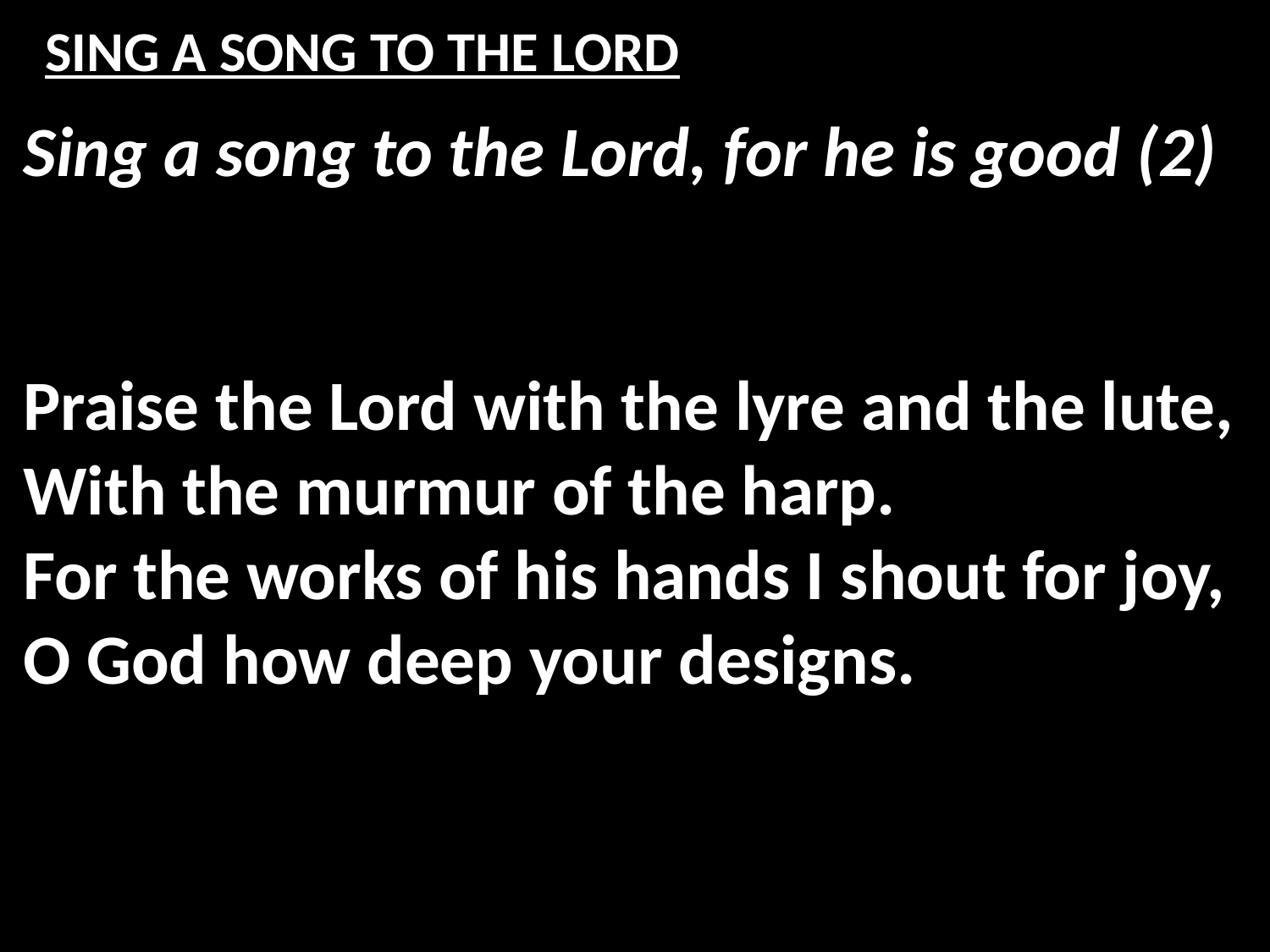

# SING A SONG TO THE LORD
Sing a song to the Lord, for he is good (2)

Praise the Lord with the lyre and the lute,
With the murmur of the harp.
For the works of his hands I shout for joy,
O God how deep your designs.